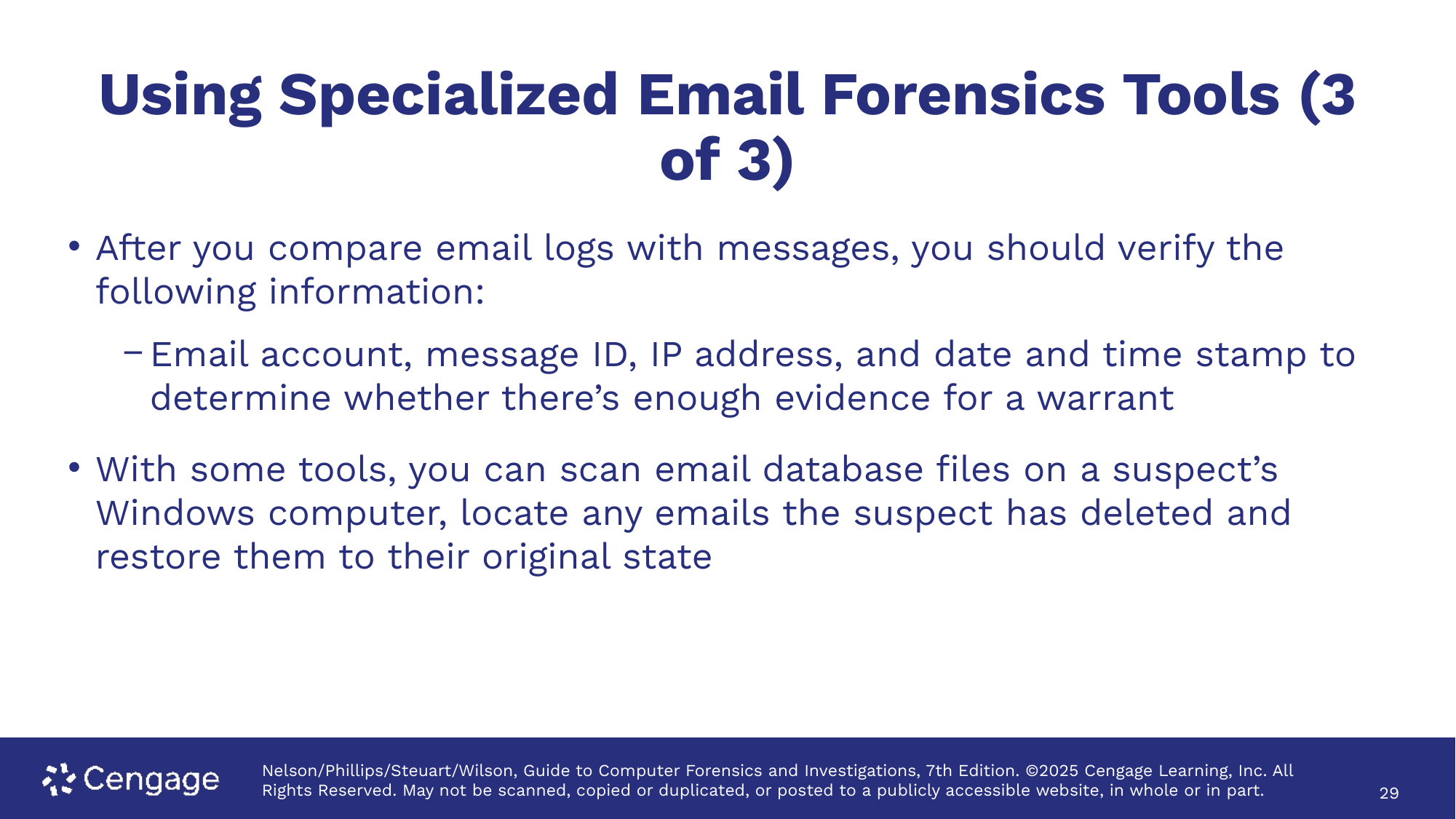

# Using Specialized Email Forensics Tools (3 of 3)
After you compare email logs with messages, you should verify the following information:
Email account, message ID, IP address, and date and time stamp to determine whether there’s enough evidence for a warrant
With some tools, you can scan email database files on a suspect’s Windows computer, locate any emails the suspect has deleted and restore them to their original state